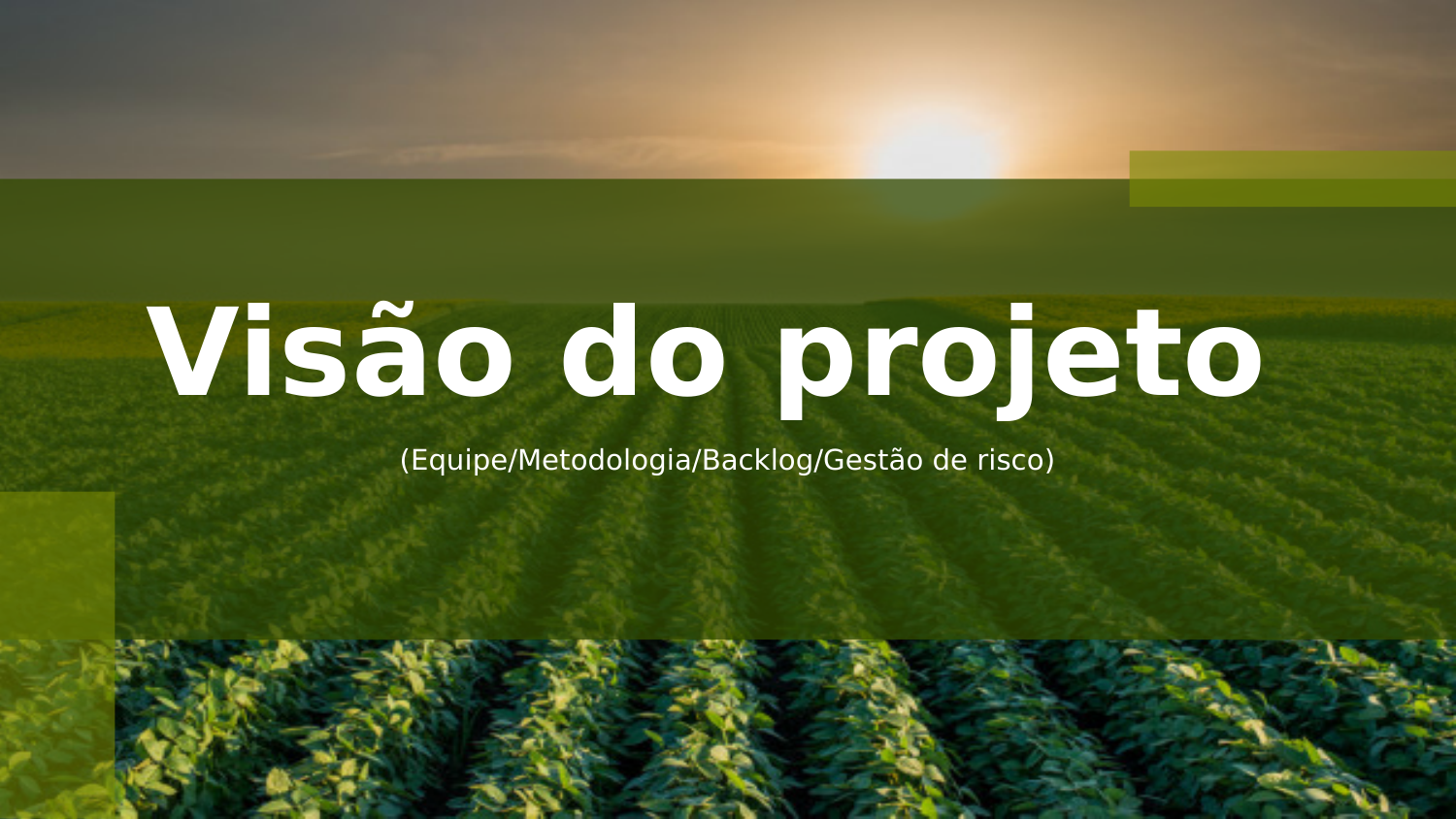

# Visão do projeto
(Equipe/Metodologia/Backlog/Gestão de risco)